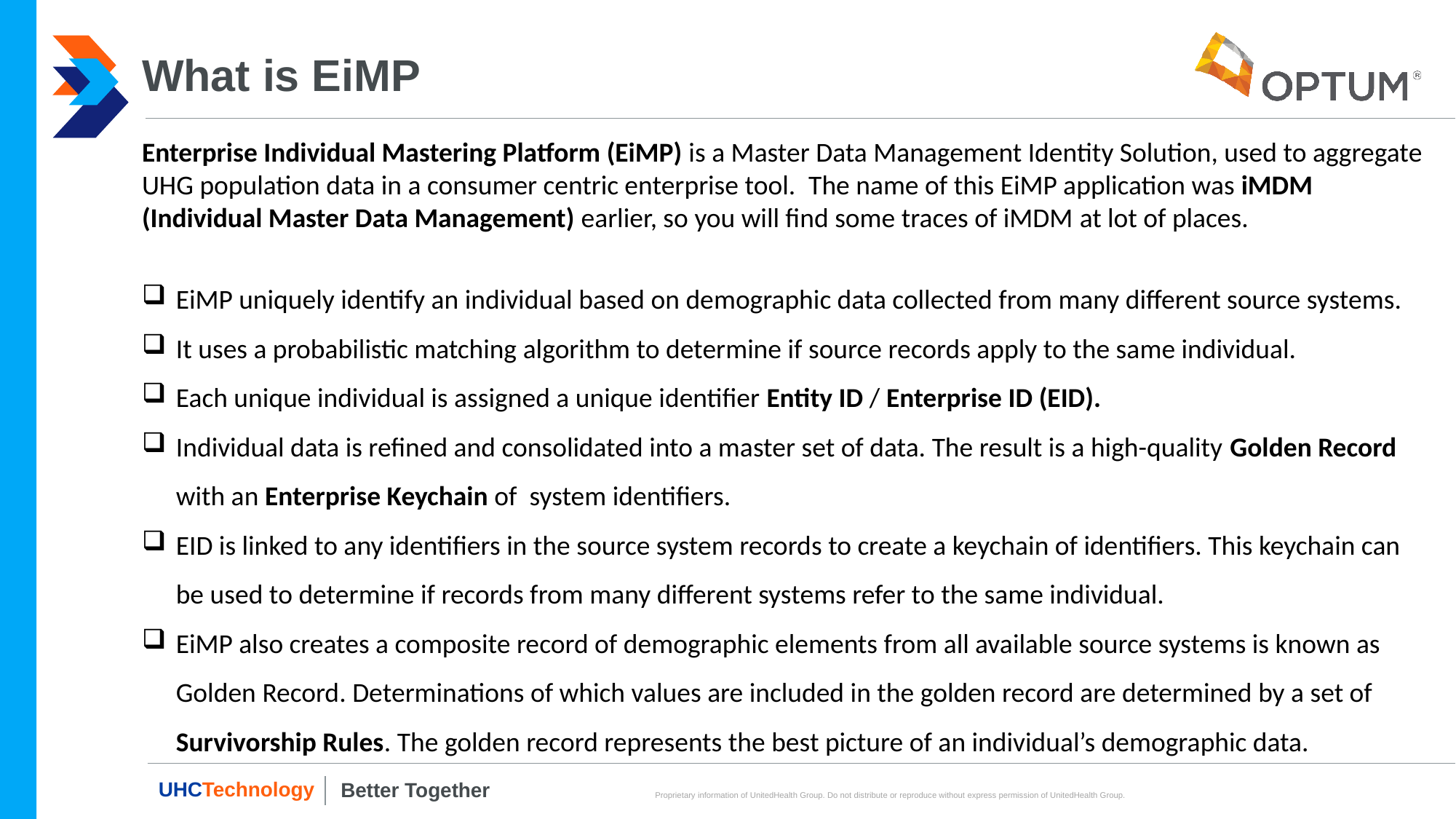

# What is EiMP
Enterprise Individual Mastering Platform (EiMP) is a Master Data Management Identity Solution, used to aggregate UHG population data in a consumer centric enterprise tool.  The name of this EiMP application was iMDM (Individual Master Data Management) earlier, so you will find some traces of iMDM at lot of places.

EiMP uniquely identify an individual based on demographic data collected from many different source systems.
It uses a probabilistic matching algorithm to determine if source records apply to the same individual.
Each unique individual is assigned a unique identifier Entity ID / Enterprise ID (EID).
Individual data is refined and consolidated into a master set of data. The result is a high-quality Golden Record with an Enterprise Keychain of  system identifiers.
EID is linked to any identifiers in the source system records to create a keychain of identifiers. This keychain can be used to determine if records from many different systems refer to the same individual.
EiMP also creates a composite record of demographic elements from all available source systems is known as Golden Record. Determinations of which values are included in the golden record are determined by a set of Survivorship Rules. The golden record represents the best picture of an individual’s demographic data.